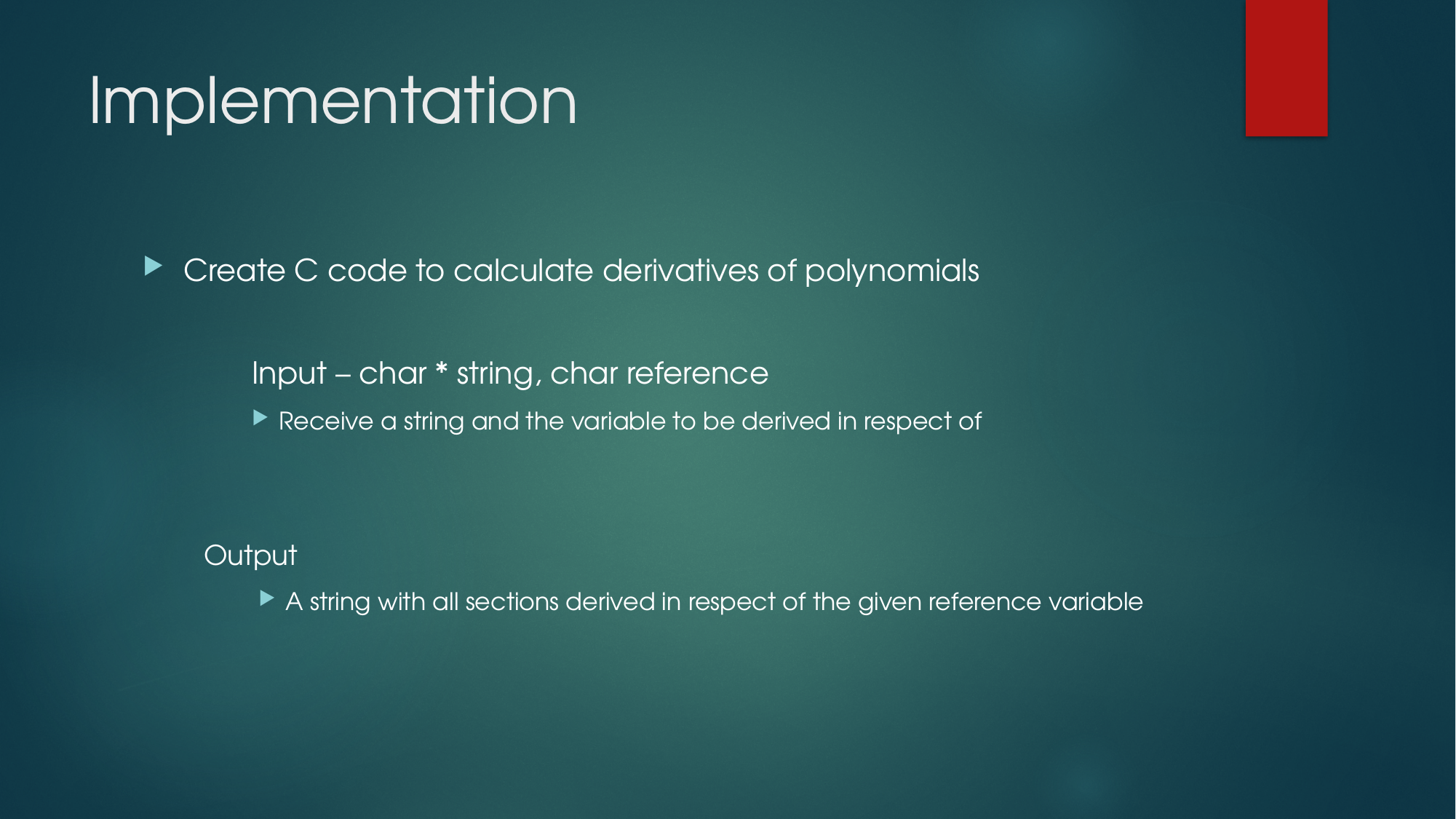

# Implementation
Create C code to calculate derivatives of polynomials

	Input – char * string, char reference
Receive a string and the variable to be derived in respect of

Output
A string with all sections derived in respect of the given reference variable